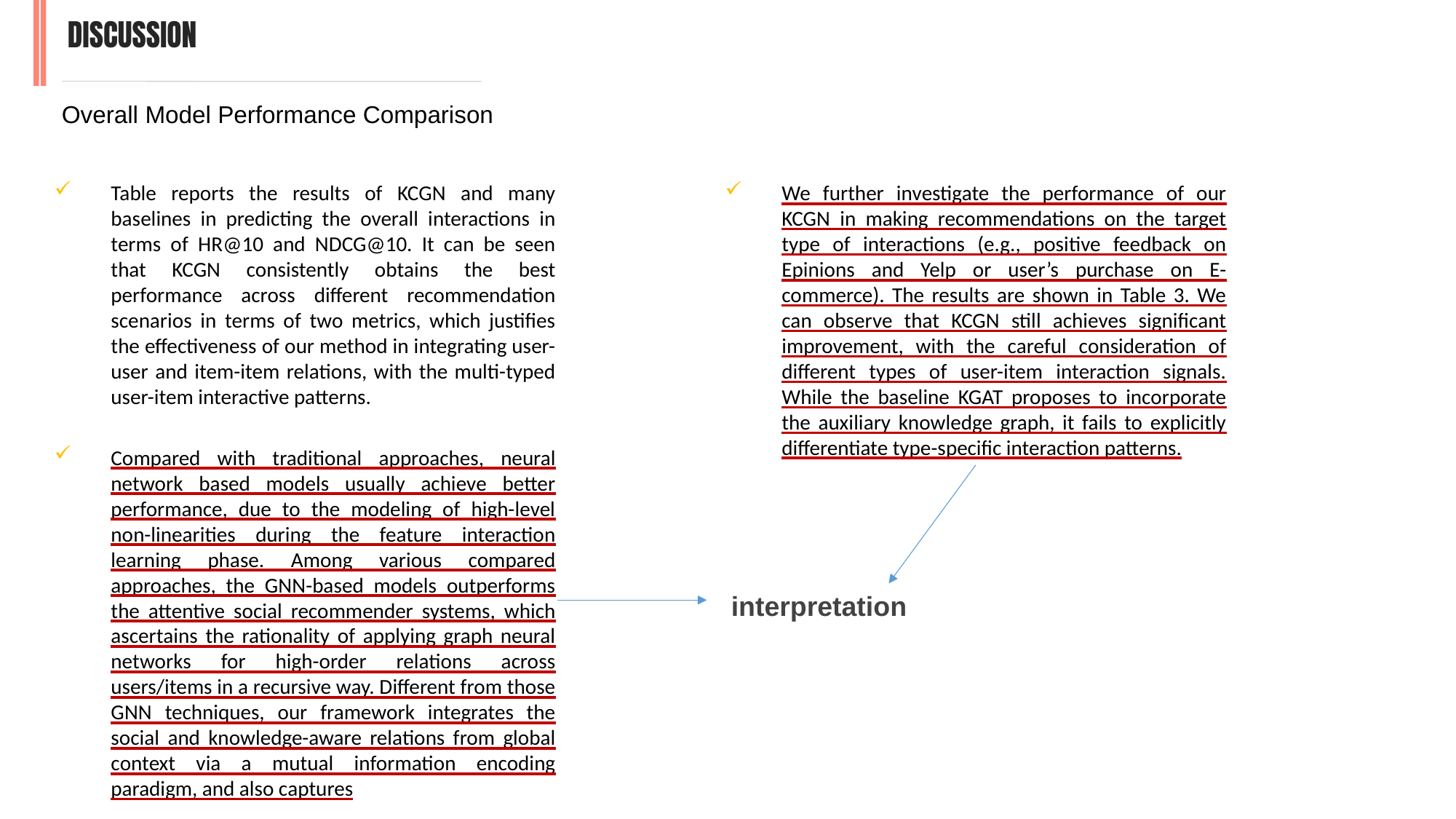

DISCUSSION

Overall Model Performance Comparison
Table reports the results of KCGN and many baselines in predicting the overall interactions in terms of HR@10 and NDCG@10. It can be seen that KCGN consistently obtains the best performance across different recommendation scenarios in terms of two metrics, which justifies the effectiveness of our method in integrating user-user and item-item relations, with the multi-typed user-item interactive patterns.

Compared with traditional approaches, neural network based models usually achieve better performance, due to the modeling of high-level non-linearities during the feature interaction learning phase. Among various compared approaches, the GNN-based models outperforms the attentive social recommender systems, which ascertains the rationality of applying graph neural networks for high-order relations across users/items in a recursive way. Different from those GNN techniques, our framework integrates the social and knowledge-aware relations from global context via a mutual information encoding paradigm, and also captures
We further investigate the performance of our KCGN in making recommendations on the target type of interactions (e.g., positive feedback on Epinions and Yelp or user’s purchase on E-commerce). The results are shown in Table 3. We can observe that KCGN still achieves significant improvement, with the careful consideration of different types of user-item interaction signals. While the baseline KGAT proposes to incorporate the auxiliary knowledge graph, it fails to explicitly differentiate type-specific interaction patterns.
interpretation